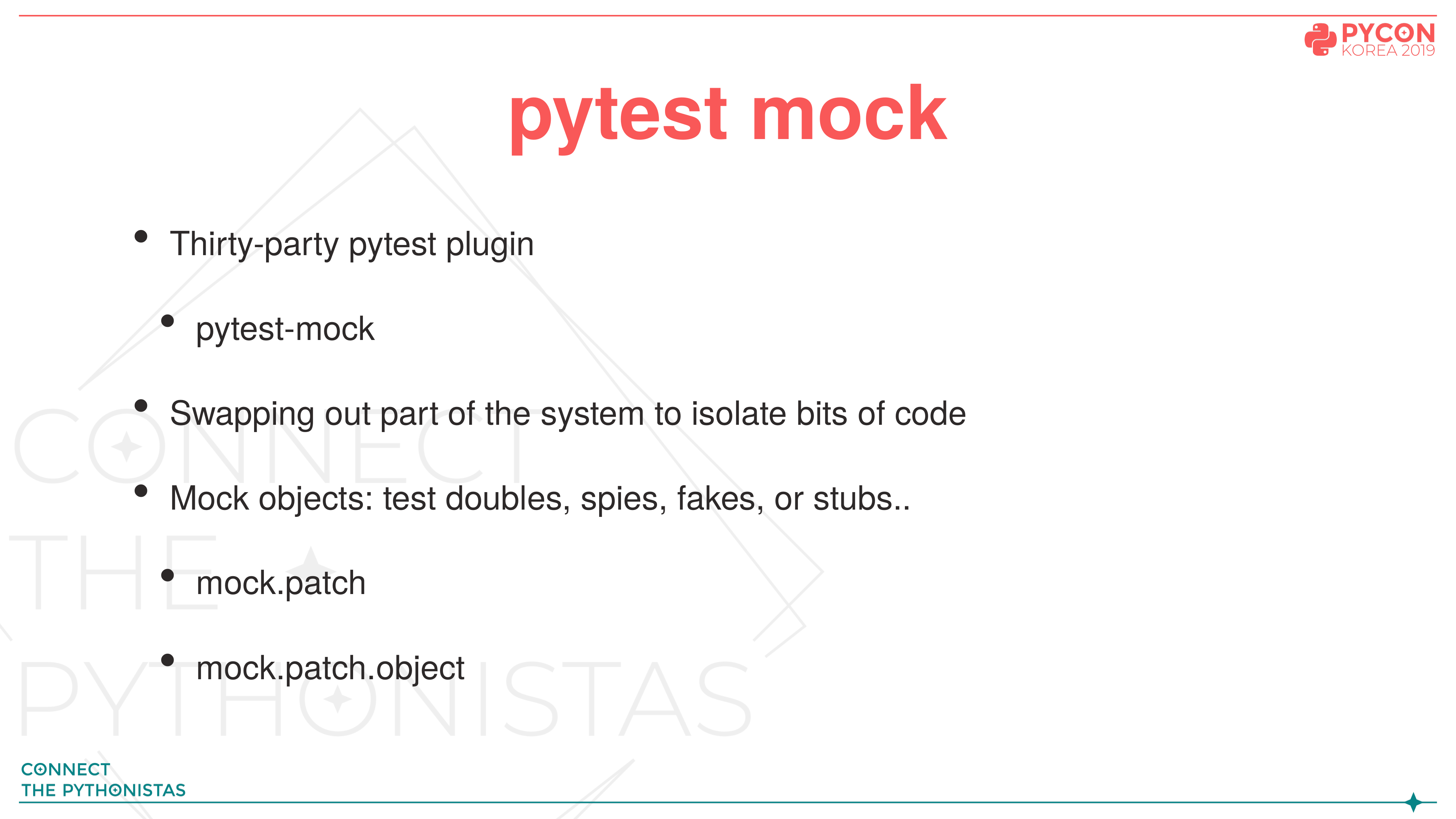

# pytest mock
Thirty-party pytest plugin
pytest-mock
Swapping out part of the system to isolate bits of code
Mock objects: test doubles, spies, fakes, or stubs..
mock.patch
mock.patch.object